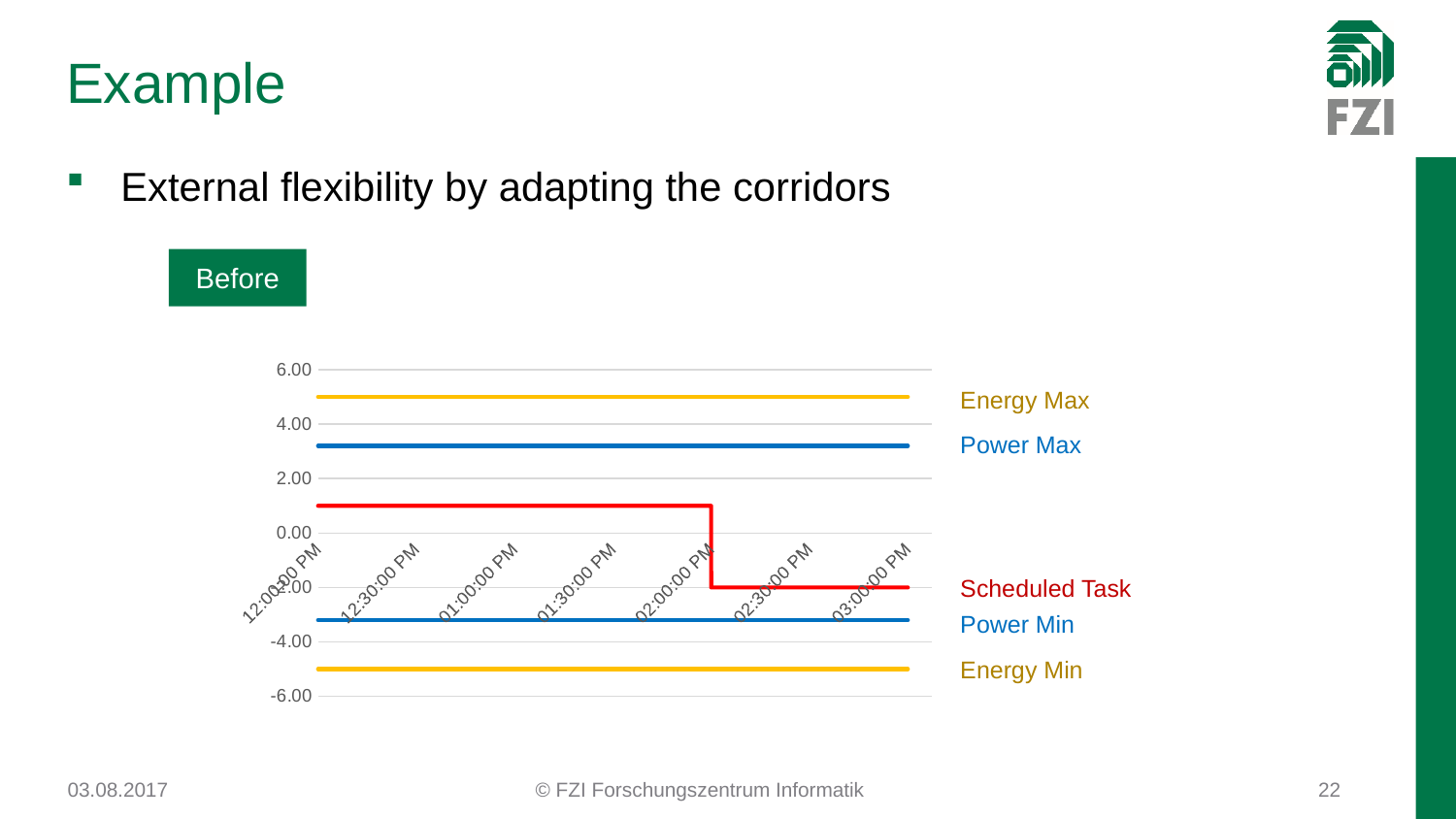

# Example
External flexibility by adapting the corridors
Before

### Chart

| Category | Min. Leistung in kW | Max. Leistung in kW | Min. Energie in kWh | Max. Energie in kWh | Batterie-Fahrplan |
|---|---|---|---|---|---|
Energy Max
Power Max
Scheduled Task
Power Min
Energy Min
03.08.2017
© FZI Forschungszentrum Informatik
22